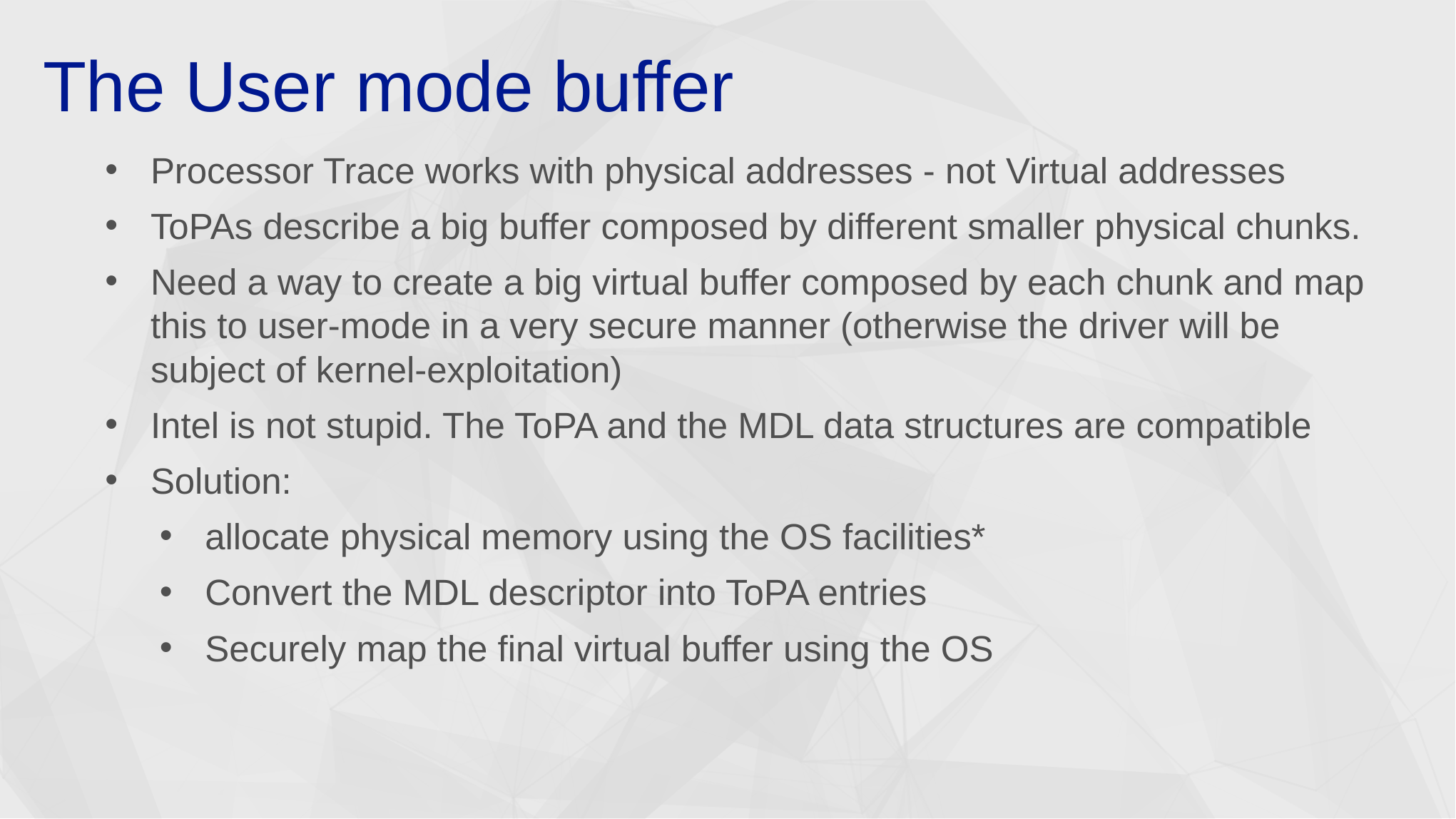

# The User mode buffer
Processor Trace works with physical addresses - not Virtual addresses
ToPAs describe a big buffer composed by different smaller physical chunks.
Need a way to create a big virtual buffer composed by each chunk and map this to user-mode in a very secure manner (otherwise the driver will be subject of kernel-exploitation)
Intel is not stupid. The ToPA and the MDL data structures are compatible
Solution:
allocate physical memory using the OS facilities*
Convert the MDL descriptor into ToPA entries
Securely map the final virtual buffer using the OS